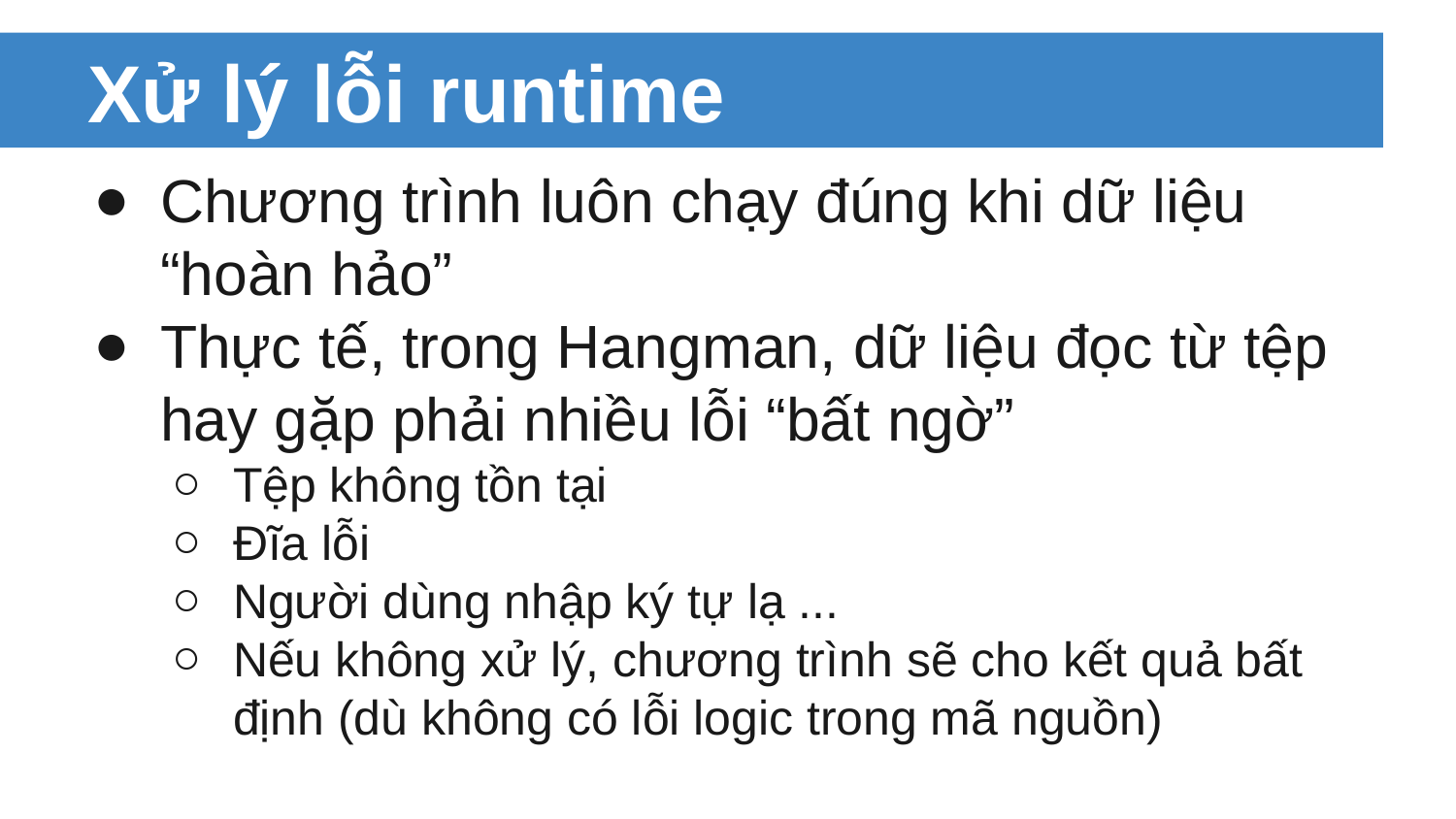

# Xử lý lỗi runtime
Chương trình luôn chạy đúng khi dữ liệu “hoàn hảo”
Thực tế, trong Hangman, dữ liệu đọc từ tệp hay gặp phải nhiều lỗi “bất ngờ”
Tệp không tồn tại
Đĩa lỗi
Người dùng nhập ký tự lạ ...
Nếu không xử lý, chương trình sẽ cho kết quả bất định (dù không có lỗi logic trong mã nguồn)